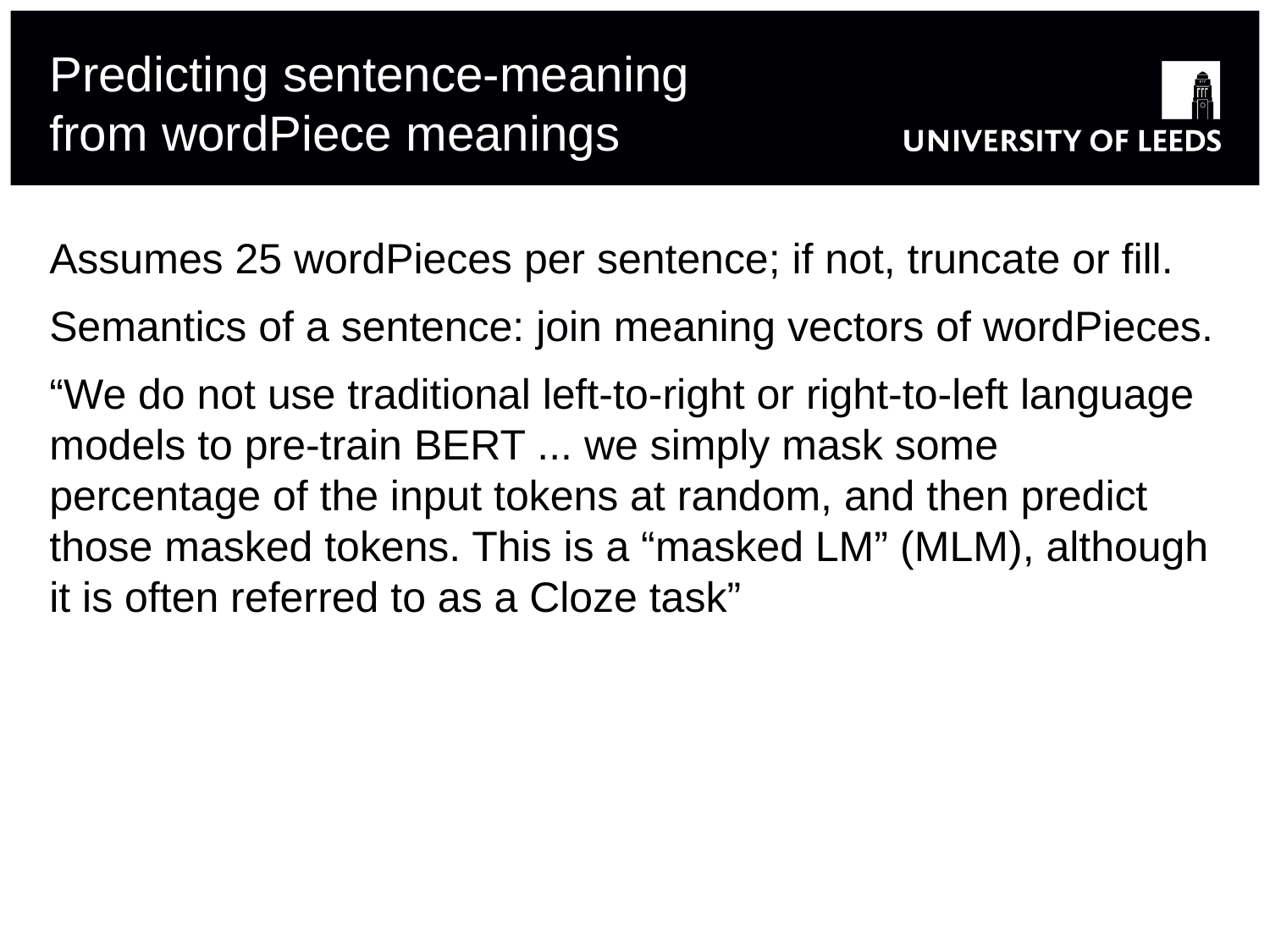

# Predicting sentence-meaning from wordPiece meanings
Assumes 25 wordPieces per sentence; if not, truncate or fill.
Semantics of a sentence: join meaning vectors of wordPieces.
“We do not use traditional left-to-right or right-to-left language models to pre-train BERT ... we simply mask some percentage of the input tokens at random, and then predict those masked tokens. This is a “masked LM” (MLM), although it is often referred to as a Cloze task”